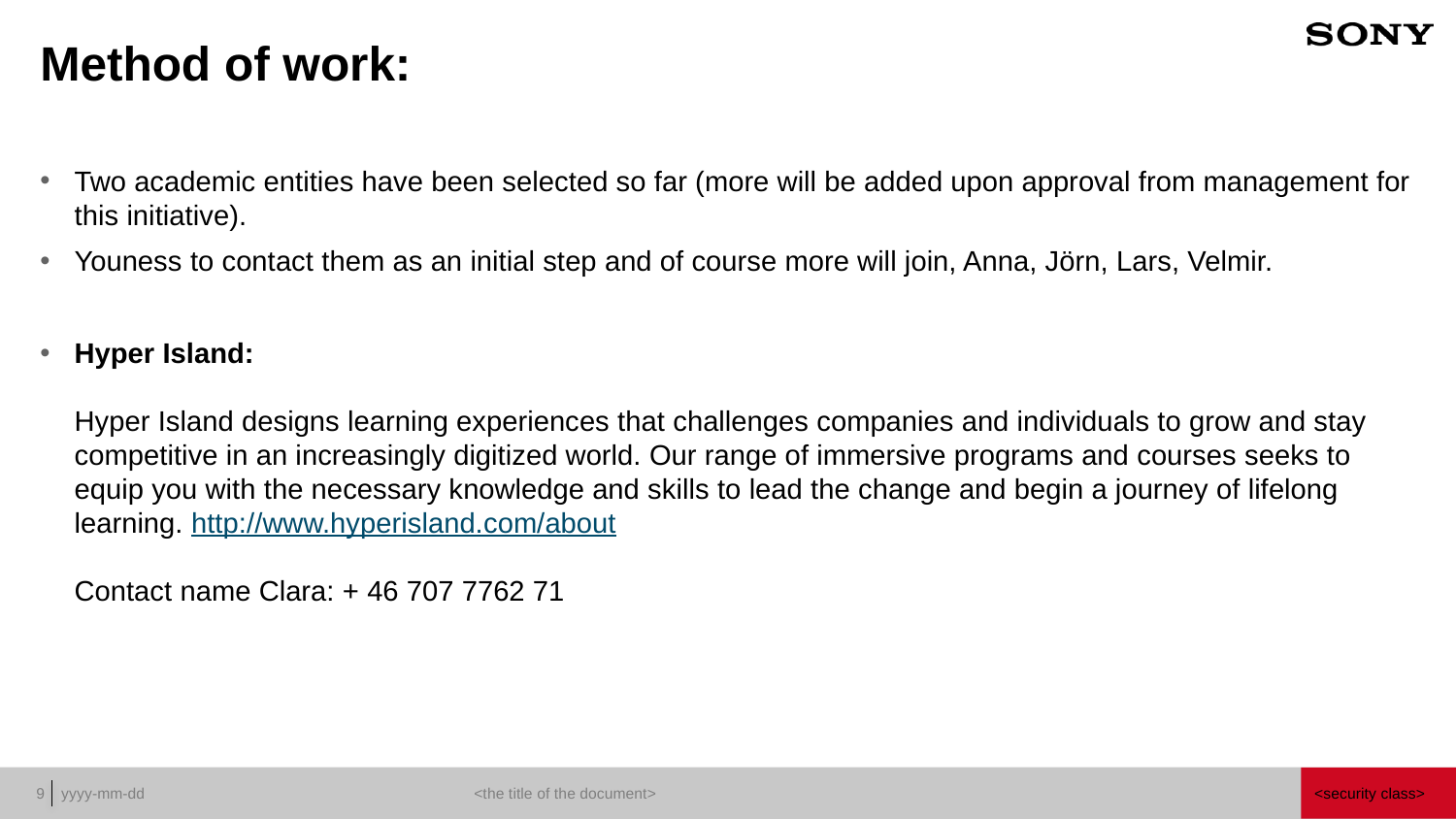

# Method of work:
Two academic entities have been selected so far (more will be added upon approval from management for this initiative).
Youness to contact them as an initial step and of course more will join, Anna, Jörn, Lars, Velmir.

Hyper Island:
Hyper Island designs learning experiences that challenges companies and individuals to grow and stay competitive in an increasingly digitized world. Our range of immersive programs and courses seeks to equip you with the necessary knowledge and skills to lead the change and begin a journey of lifelong learning. http://www.hyperisland.com/about
Contact name Clara: + 46 707 7762 71